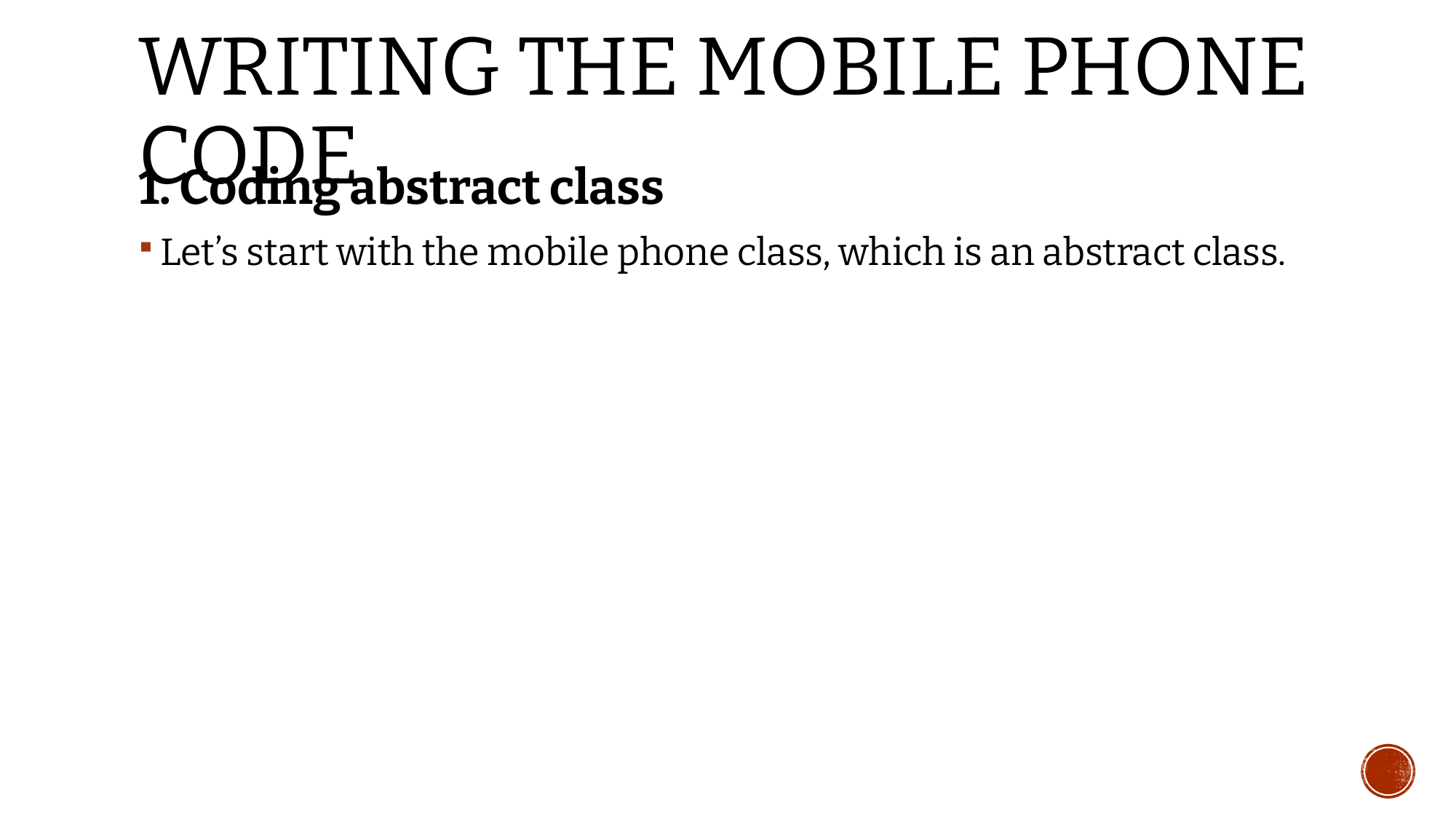

# Writing the mobile phone code
1. Coding abstract class
Let’s start with the mobile phone class, which is an abstract class.